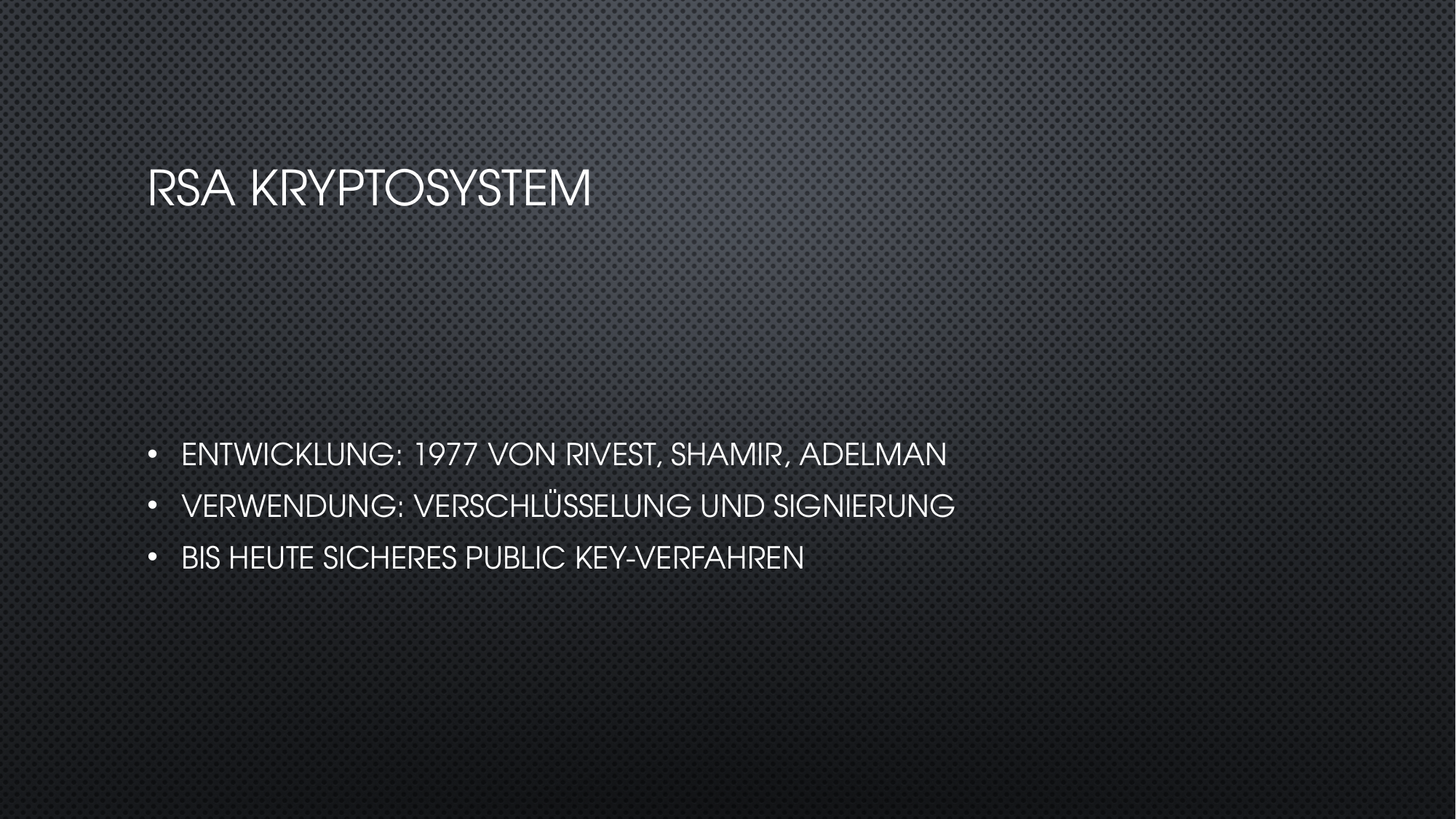

# RSA Kryptosystem
Entwicklung: 1977 von Rivest, Shamir, Adelman
Verwendung: Verschlüsselung und Signierung
Bis heute sicheres Public Key-Verfahren